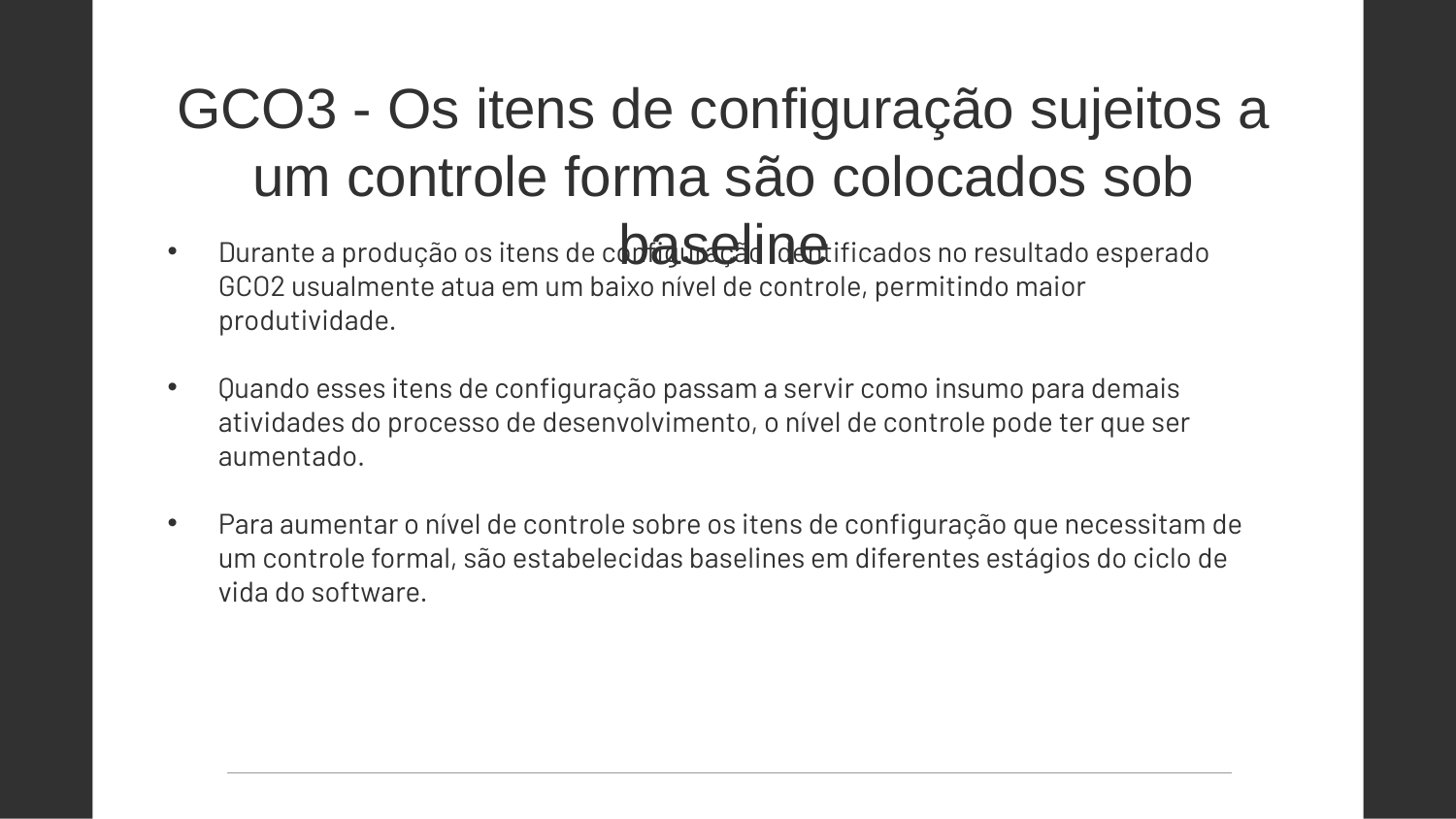

GCO3 - Os itens de configuração sujeitos a um controle forma são colocados sob baseline
Durante a produção os itens de configuração identificados no resultado esperado GCO2 usualmente atua em um baixo nível de controle, permitindo maior produtividade.

Quando esses itens de configuração passam a servir como insumo para demais atividades do processo de desenvolvimento, o nível de controle pode ter que ser aumentado.

Para aumentar o nível de controle sobre os itens de configuração que necessitam de um controle formal, são estabelecidas baselines em diferentes estágios do ciclo de vida do software.